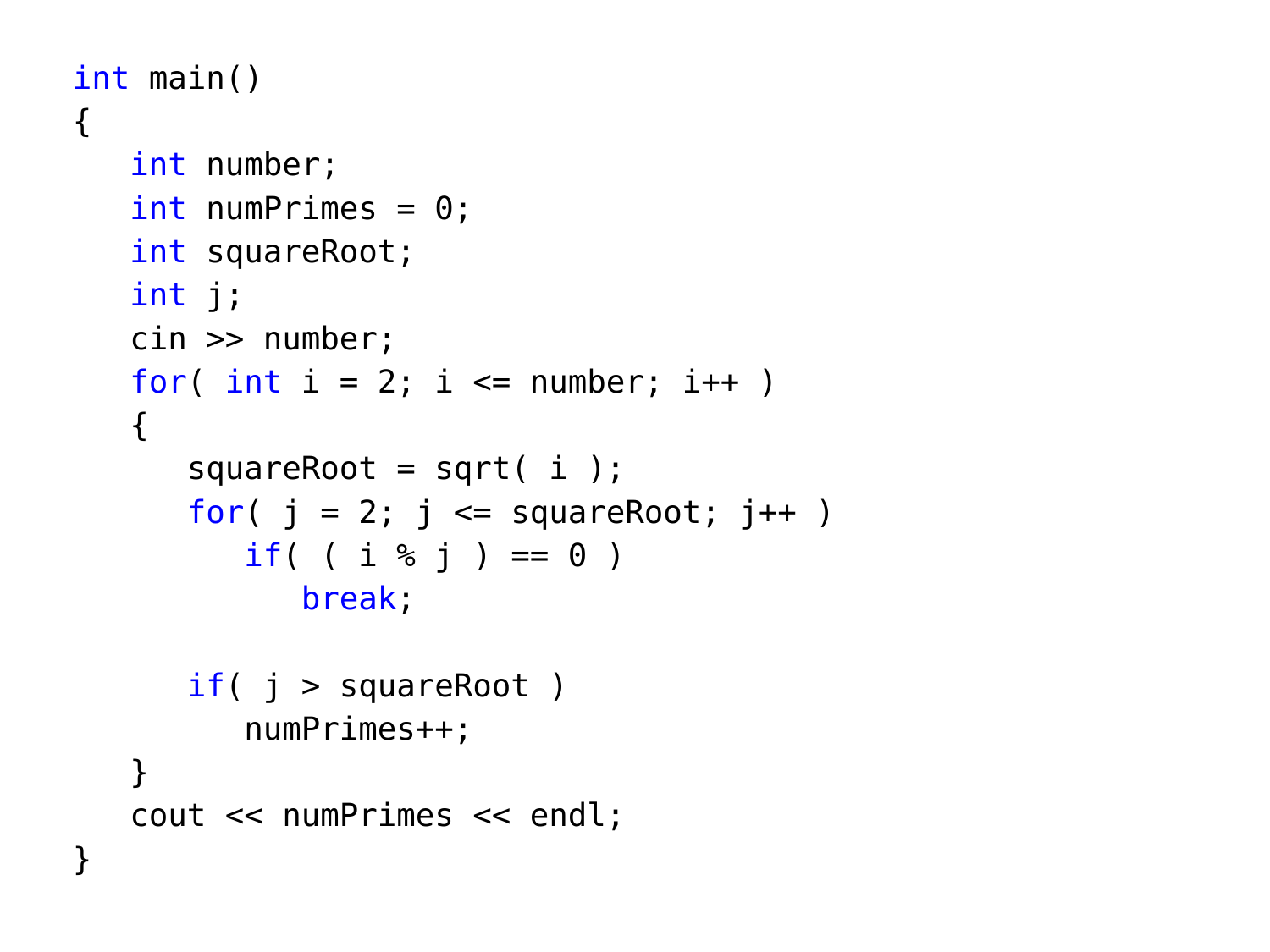

int main()
{
   int number;
   int numPrimes = 0;
   int squareRoot;
   int j;
   cin >> number;
   for( int i = 2; i <= number; i++ )
   {
      squareRoot = sqrt( i );
      for( j = 2; j <= squareRoot; j++ )
         if( ( i % j ) == 0 )
            break;

      if( j > squareRoot )
         numPrimes++;
   }
   cout << numPrimes << endl;
}